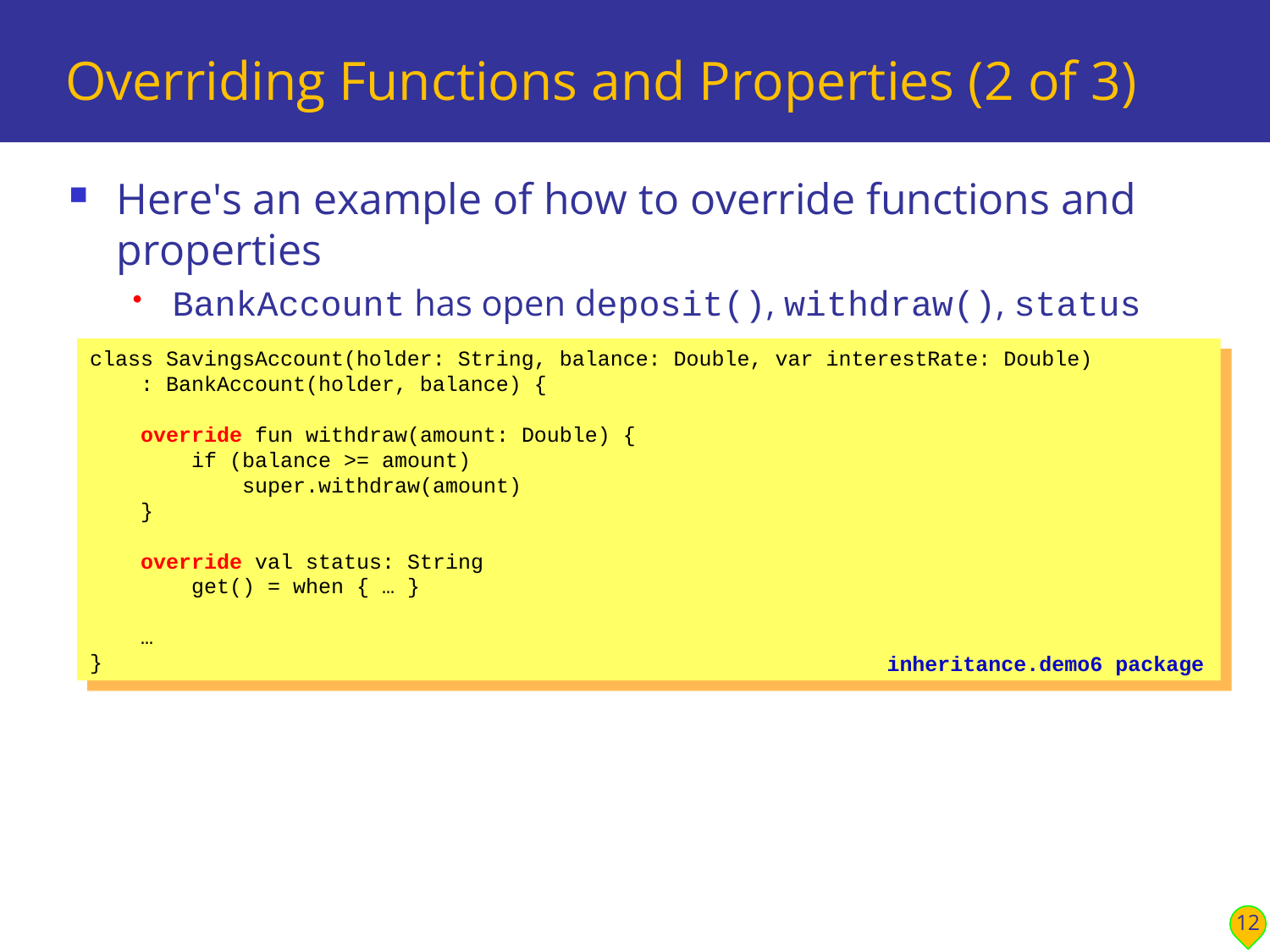

# Overriding Functions and Properties (2 of 3)
Here's an example of how to override functions and properties
BankAccount has open deposit(), withdraw(), status
SavingsAccount overrides withdraw(), status
class SavingsAccount(holder: String, balance: Double, var interestRate: Double)
    : BankAccount(holder, balance) {

    override fun withdraw(amount: Double) {
        if (balance >= amount)
            super.withdraw(amount)
    }

    override val status: String
        get() = when { … }

    …
}
inheritance.demo6 package
12